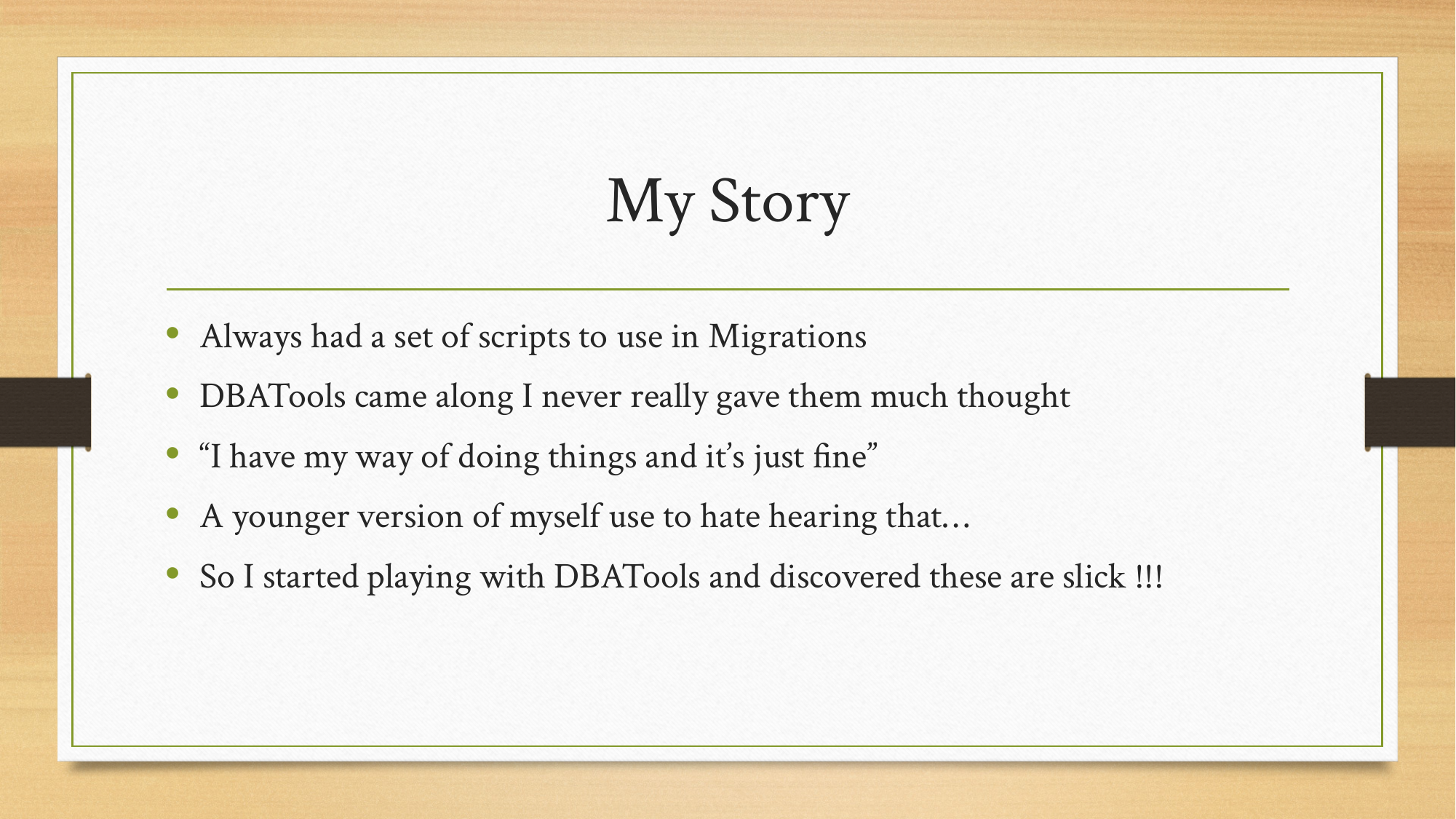

# My Story
Always had a set of scripts to use in Migrations
DBATools came along I never really gave them much thought
“I have my way of doing things and it’s just fine”
A younger version of myself use to hate hearing that…
So I started playing with DBATools and discovered these are slick !!!